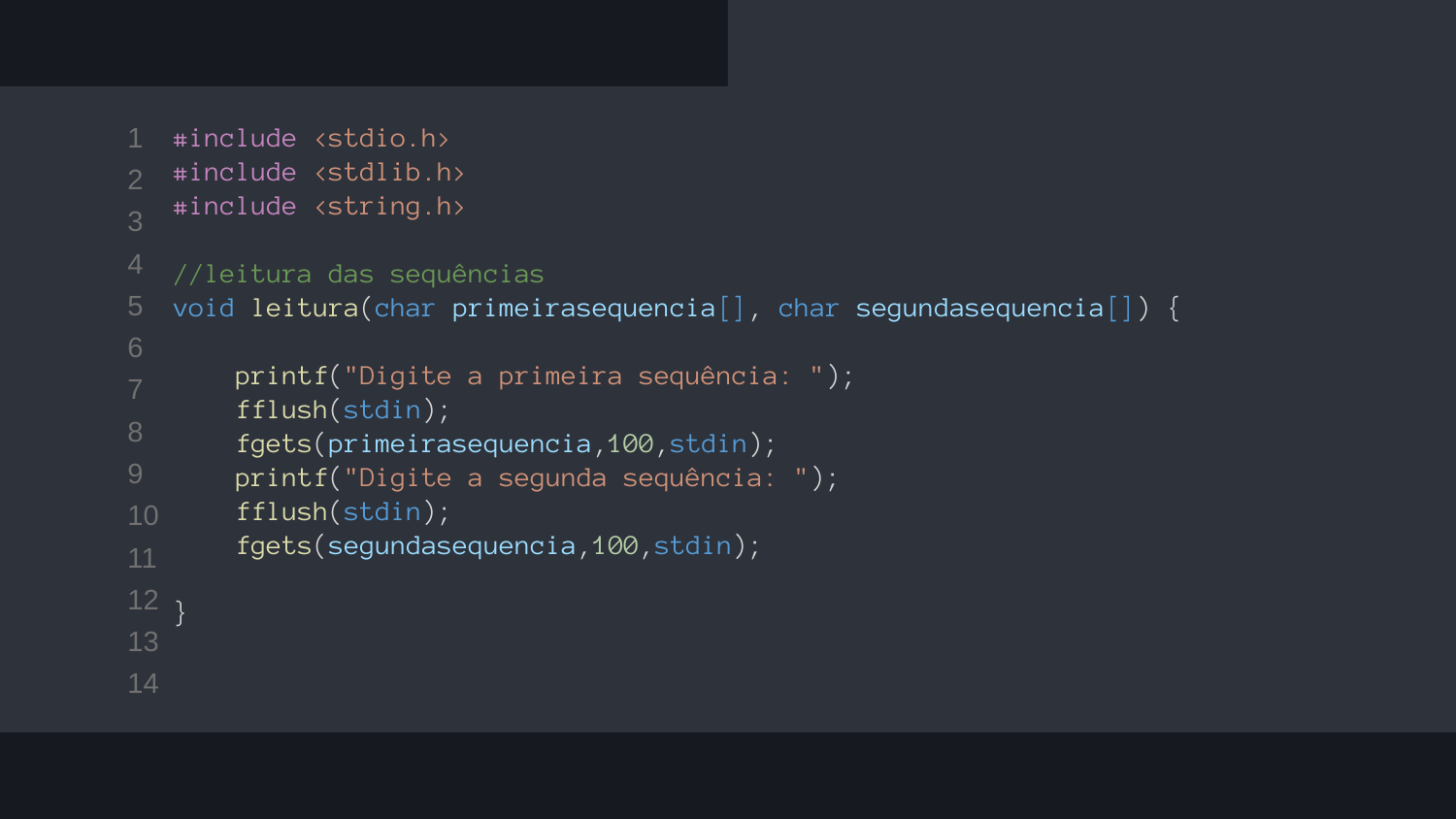

#include <stdio.h>
#include <stdlib.h>
#include <string.h>
//leitura das sequências
void leitura(char primeirasequencia[], char segundasequencia[]) {

    printf("Digite a primeira sequência: ");
    fflush(stdin);
    fgets(primeirasequencia,100,stdin);
    printf("Digite a segunda sequência: ");
    fflush(stdin);
    fgets(segundasequencia,100,stdin);

}